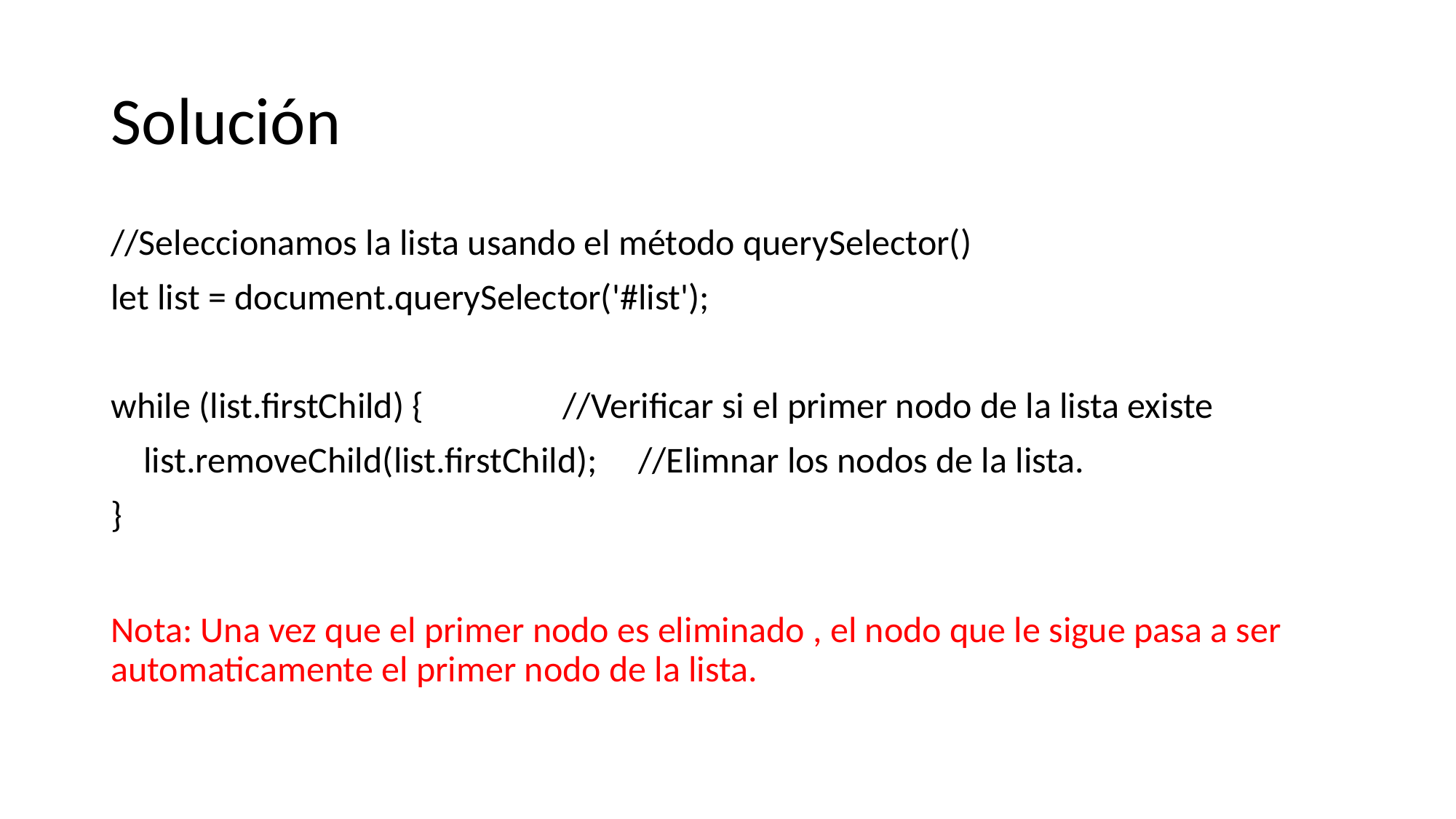

# Solución
//Seleccionamos la lista usando el método querySelector()
let list = document.querySelector('#list');

while (list.firstChild) {                 //Verificar si el primer nodo de la lista existe
    list.removeChild(list.firstChild);     //Elimnar los nodos de la lista.
}

Nota: Una vez que el primer nodo es eliminado , el nodo que le sigue pasa a ser automaticamente el primer nodo de la lista.